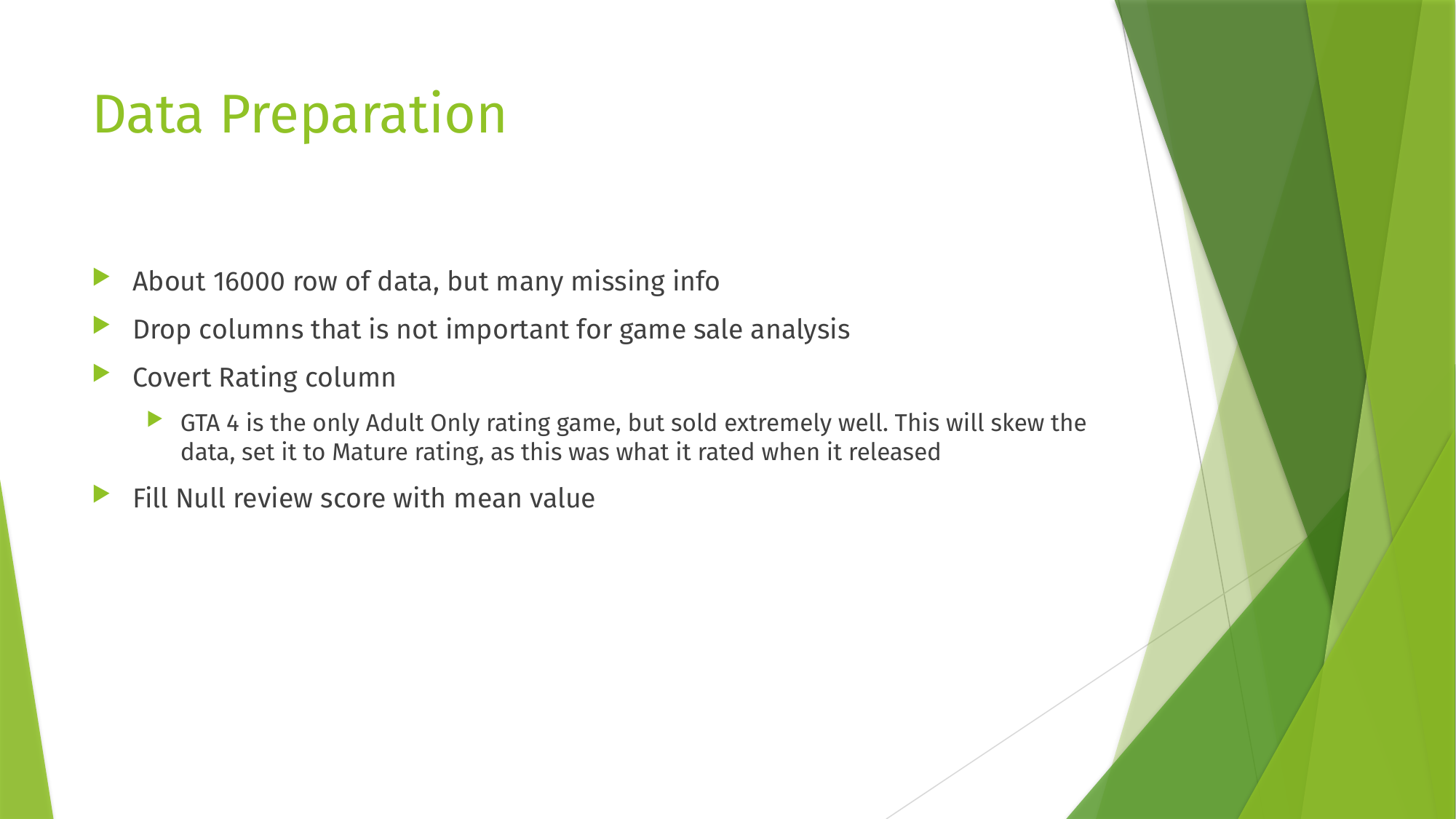

# Data Preparation
About 16000 row of data, but many missing info
Drop columns that is not important for game sale analysis
Covert Rating column
GTA 4 is the only Adult Only rating game, but sold extremely well. This will skew the data, set it to Mature rating, as this was what it rated when it released
Fill Null review score with mean value